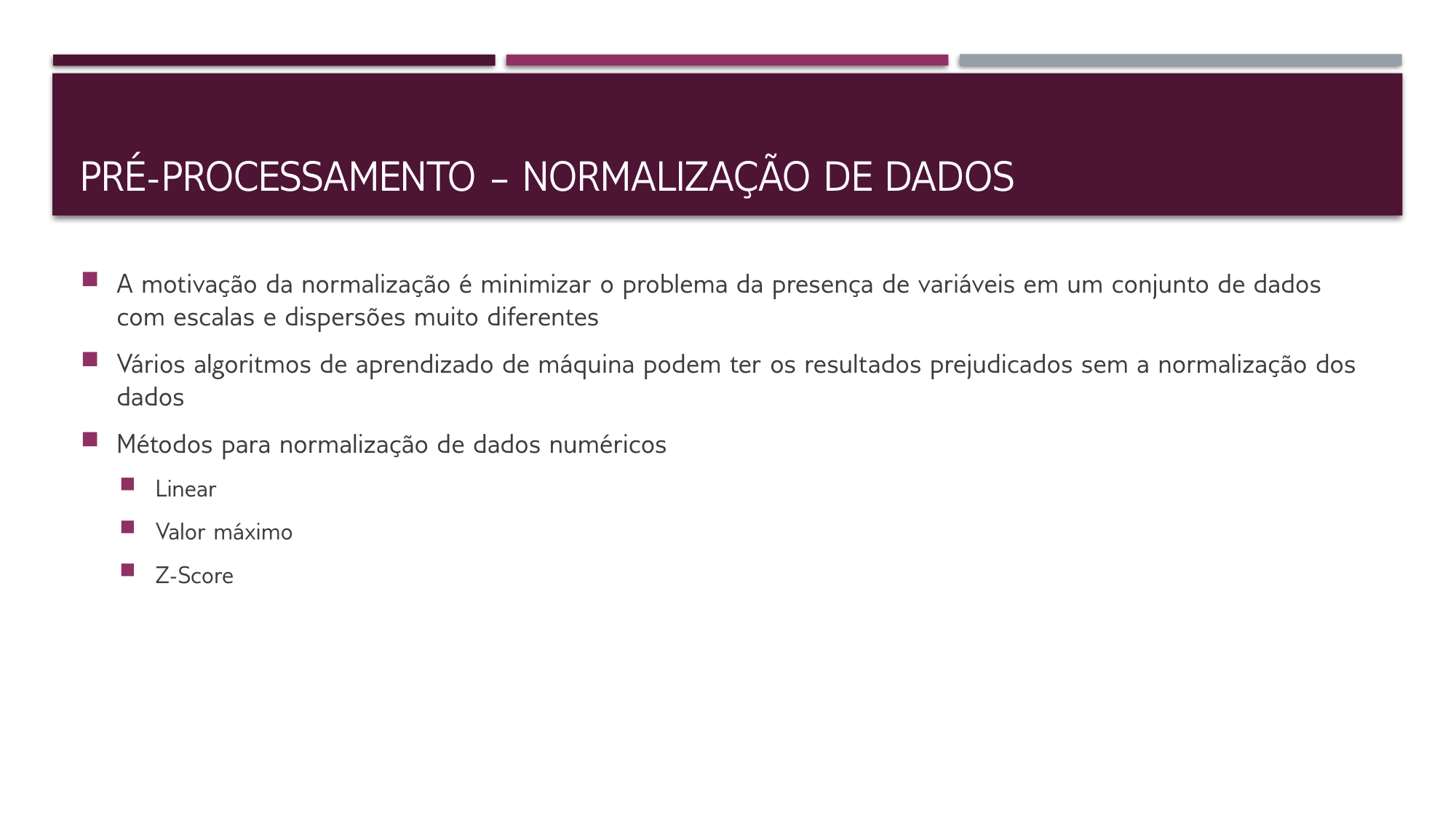

# Pré-processamento – normalização de dados
A motivação da normalização é minimizar o problema da presença de variáveis em um conjunto de dados com escalas e dispersões muito diferentes
Vários algoritmos de aprendizado de máquina podem ter os resultados prejudicados sem a normalização dos dados
Métodos para normalização de dados numéricos
Linear
Valor máximo
Z-Score